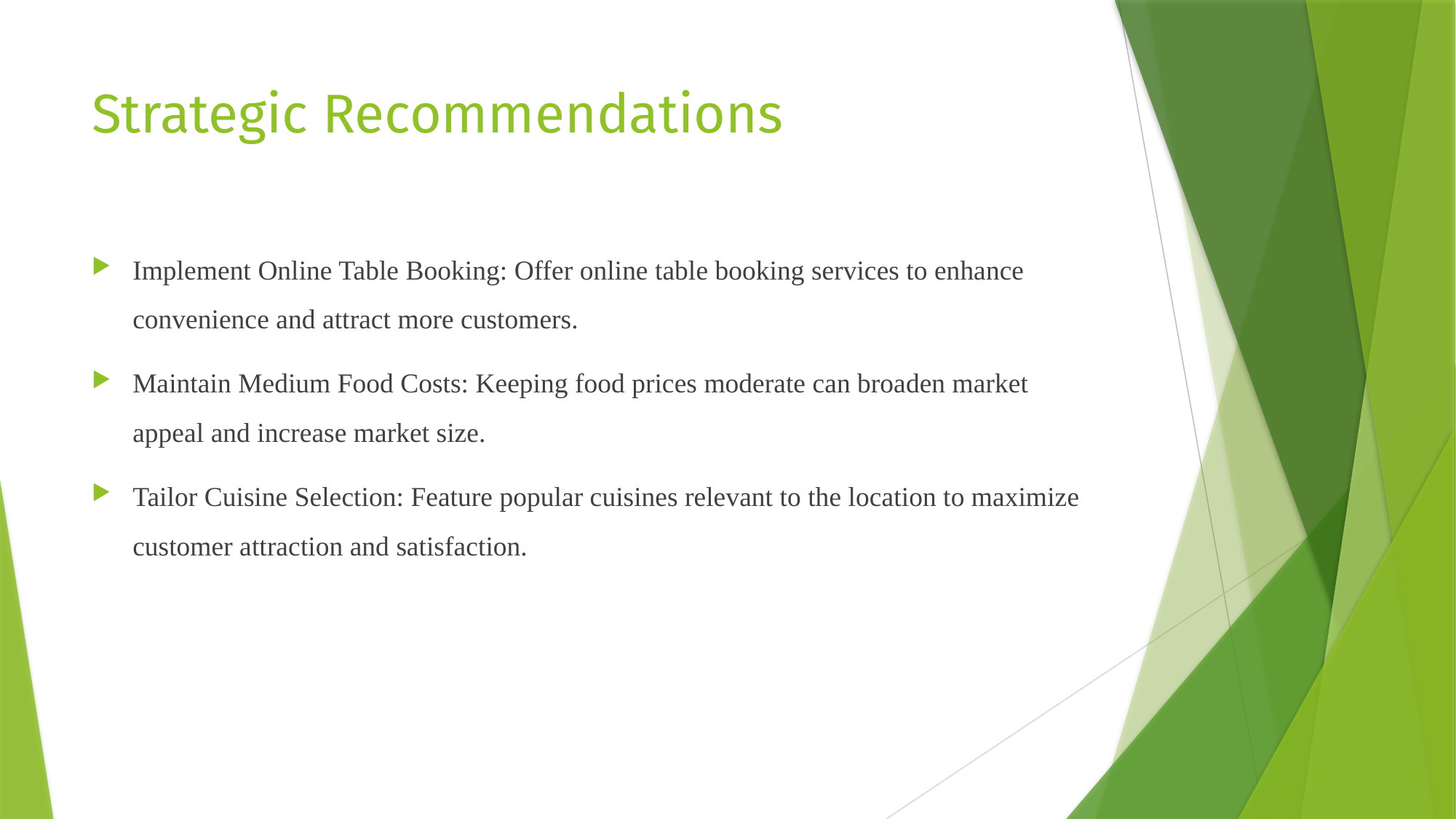

# Strategic Recommendations
Implement Online Table Booking: Offer online table booking services to enhance convenience and attract more customers.
Maintain Medium Food Costs: Keeping food prices moderate can broaden market appeal and increase market size.
Tailor Cuisine Selection: Feature popular cuisines relevant to the location to maximize customer attraction and satisfaction.